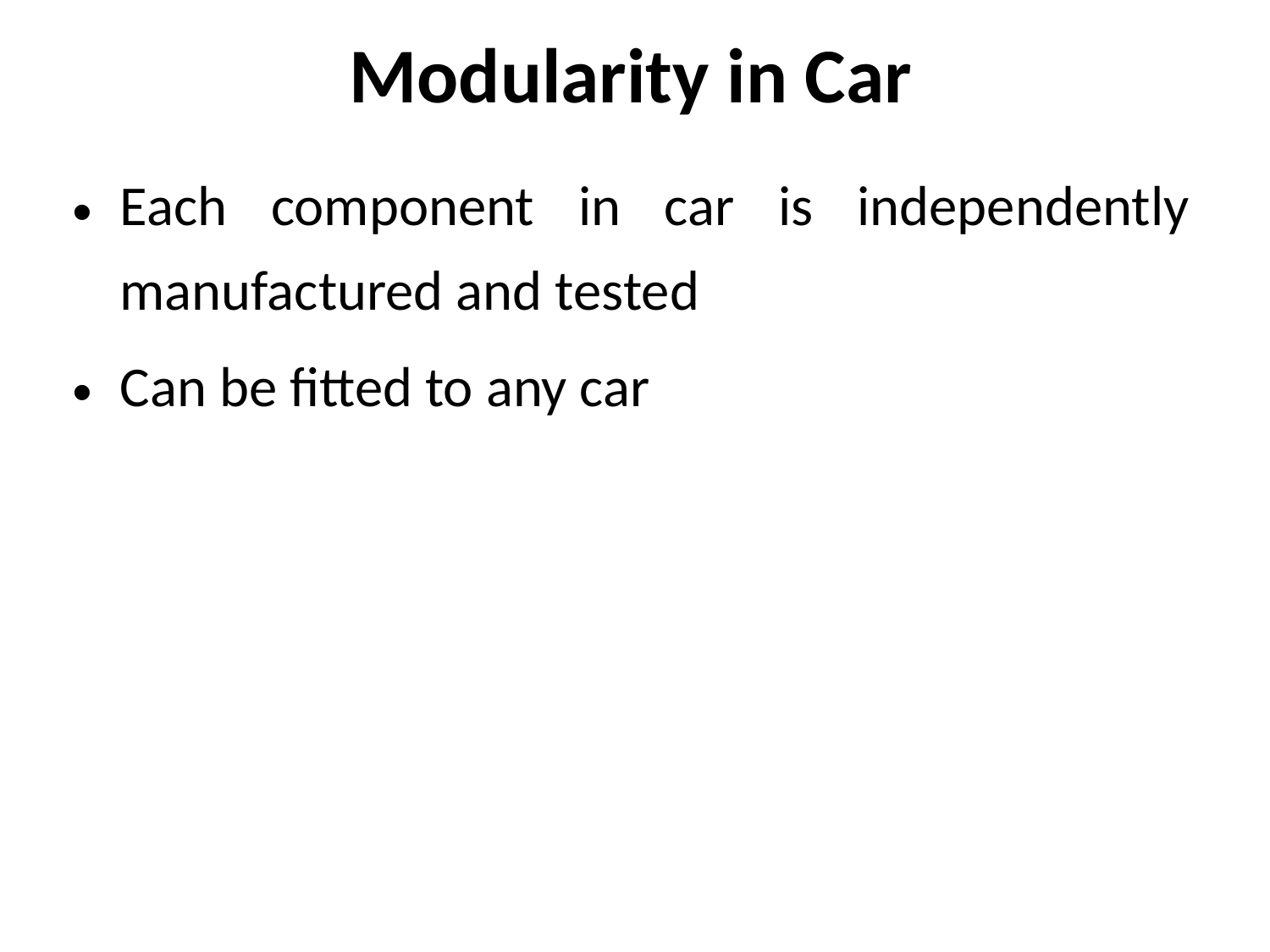

# Modularity in Car
Each component in car is independently manufactured and tested
Can be fitted to any car